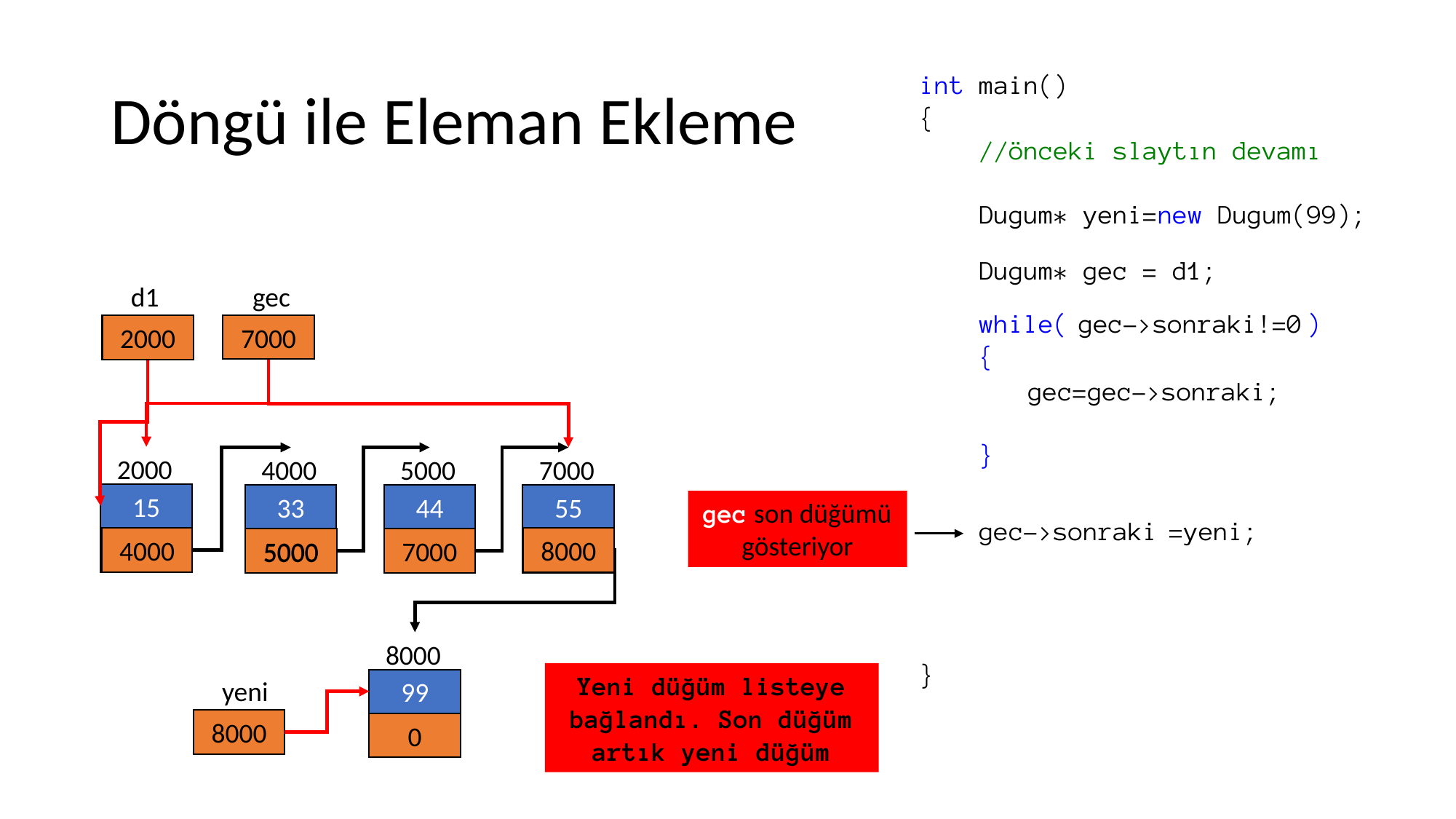

# Döngü ile Eleman Ekleme
int main()
{
    //önceki slaytın devamı

}
Dugum* yeni=new Dugum(99);
Dugum* gec = d1;
d1
gec
while(                )
{

}
gec->sonraki!=0
2000
7000
2000
4000
5000
2000
gec=gec->sonraki;
2000
4000
5000
7000
15
33
44
55
gec son düğümü gösteriyor
gec->sonraki
=yeni;
8000
4000
0
0
7000
0
0
5000
5000
0
8000
Yeni düğüm listeye bağlandı. Son düğüm artık yeni düğüm
yeni
99
8000
0